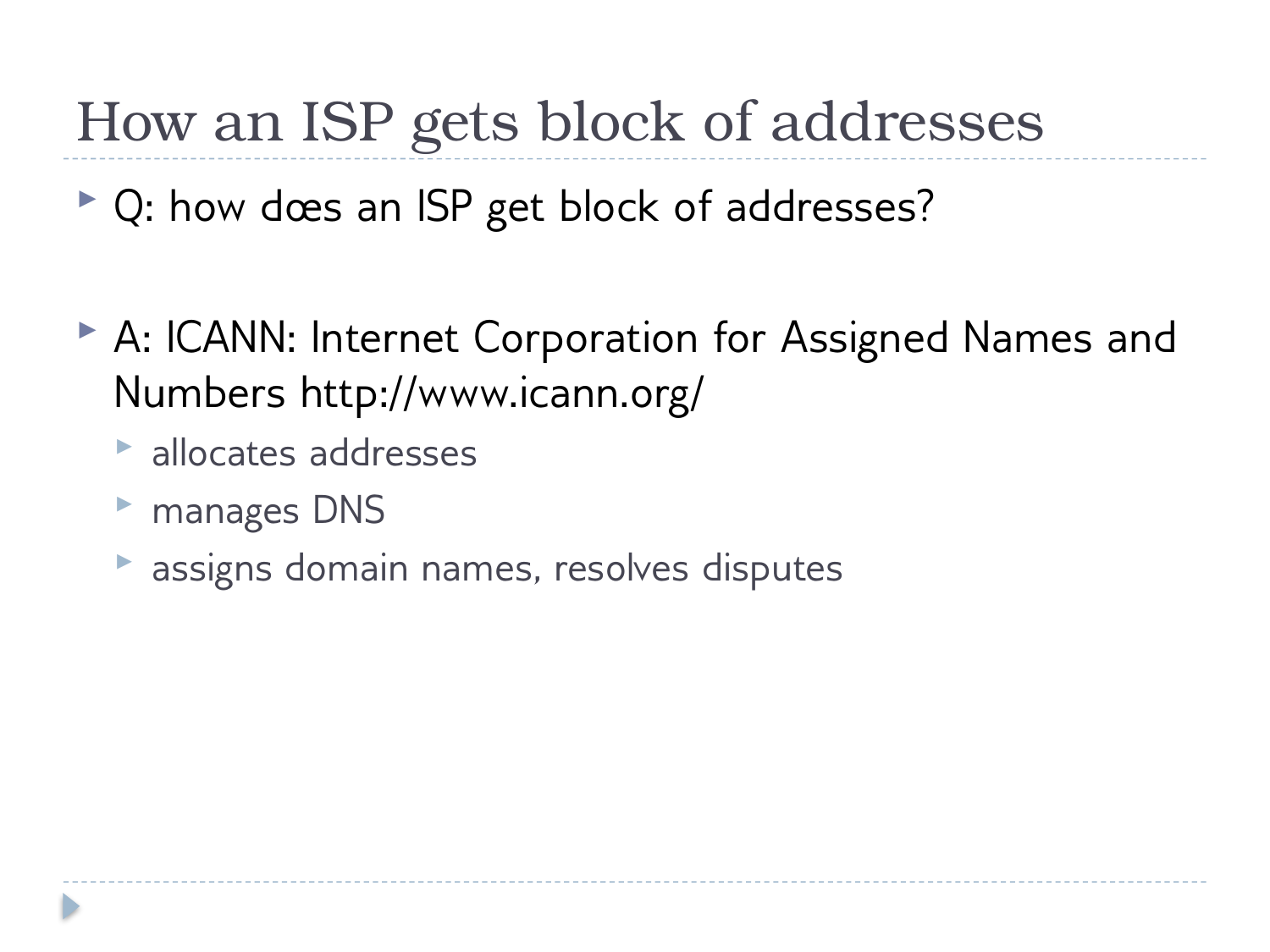

# How an ISP gets block of addresses
Q: how does an ISP get block of addresses?

A: ICANN: Internet Corporation for Assigned Names and Numbers http://www.icann.org/
allocates addresses
manages DNS
assigns domain names, resolves disputes